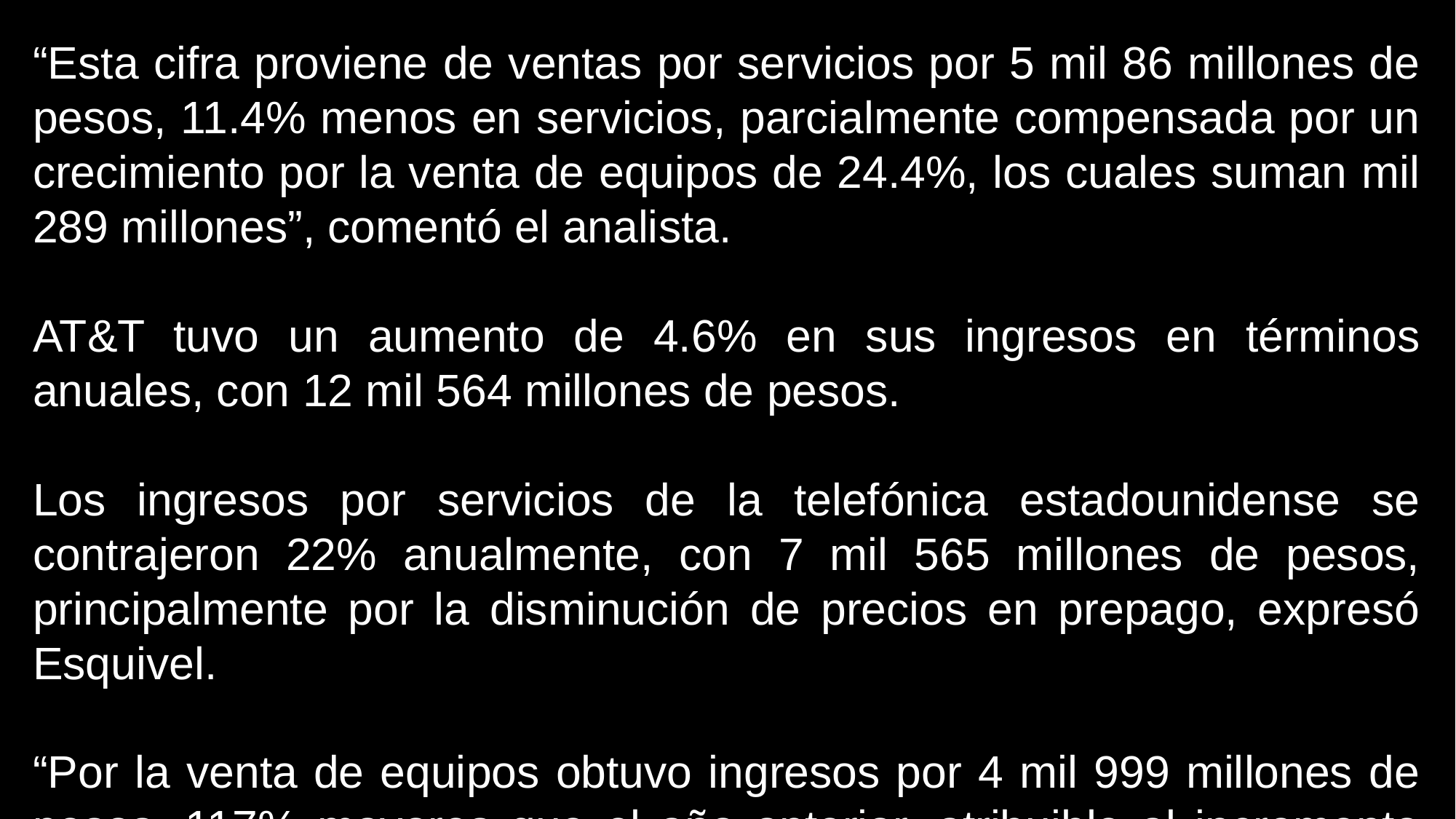

“Esta cifra proviene de ventas por servicios por 5 mil 86 millones de pesos, 11.4% menos en servicios, parcialmente compensada por un crecimiento por la venta de equipos de 24.4%, los cuales suman mil 289 millones”, comentó el analista.

AT&T tuvo un aumento de 4.6% en sus ingresos en términos anuales, con 12 mil 564 millones de pesos.

Los ingresos por servicios de la telefónica estadounidense se contrajeron 22% anualmente, con 7 mil 565 millones de pesos, principalmente por la disminución de precios en prepago, expresó Esquivel.

“Por la venta de equipos obtuvo ingresos por 4 mil 999 millones de pesos, 117% mayores que el año anterior, atribuible al incremento en la base de usuarios, 24.1% anual, y la migración a equipos de mayor capacidad”.